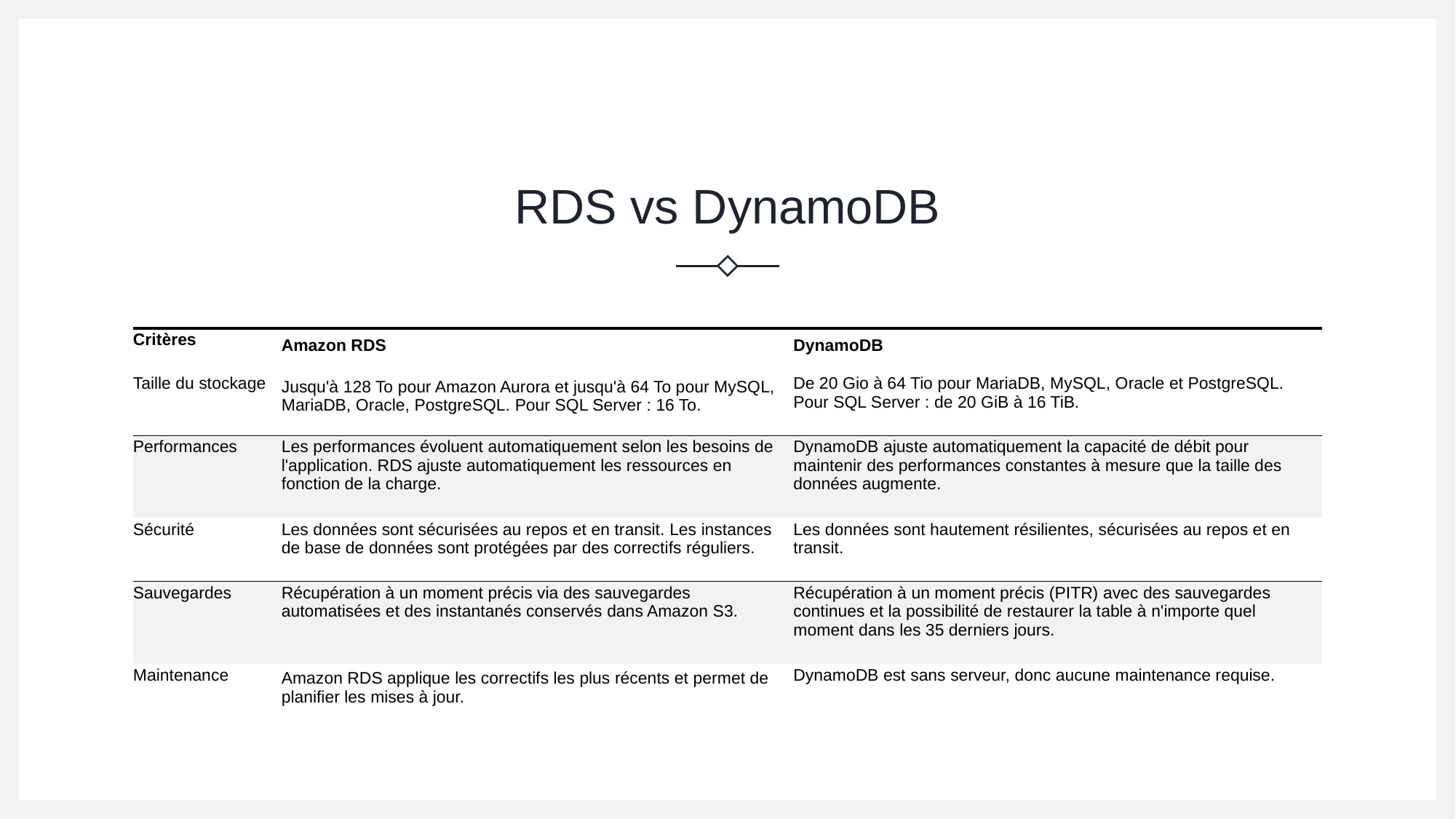

# RDS vs DynamoDB

| Critères | Amazon RDS | DynamoDB |
| --- | --- | --- |
| Taille du stockage | Jusqu'à 128 To pour Amazon Aurora et jusqu'à 64 To pour MySQL, MariaDB, Oracle, PostgreSQL. Pour SQL Server : 16 To. | De 20 Gio à 64 Tio pour MariaDB, MySQL, Oracle et PostgreSQL. Pour SQL Server : de 20 GiB à 16 TiB. |
| Performances | Les performances évoluent automatiquement selon les besoins de l'application. RDS ajuste automatiquement les ressources en fonction de la charge. | DynamoDB ajuste automatiquement la capacité de débit pour maintenir des performances constantes à mesure que la taille des données augmente. |
| Sécurité | Les données sont sécurisées au repos et en transit. Les instances de base de données sont protégées par des correctifs réguliers. | Les données sont hautement résilientes, sécurisées au repos et en transit. |
| Sauvegardes | Récupération à un moment précis via des sauvegardes automatisées et des instantanés conservés dans Amazon S3. | Récupération à un moment précis (PITR) avec des sauvegardes continues et la possibilité de restaurer la table à n'importe quel moment dans les 35 derniers jours. |
| Maintenance | Amazon RDS applique les correctifs les plus récents et permet de planifier les mises à jour. | DynamoDB est sans serveur, donc aucune maintenance requise. |